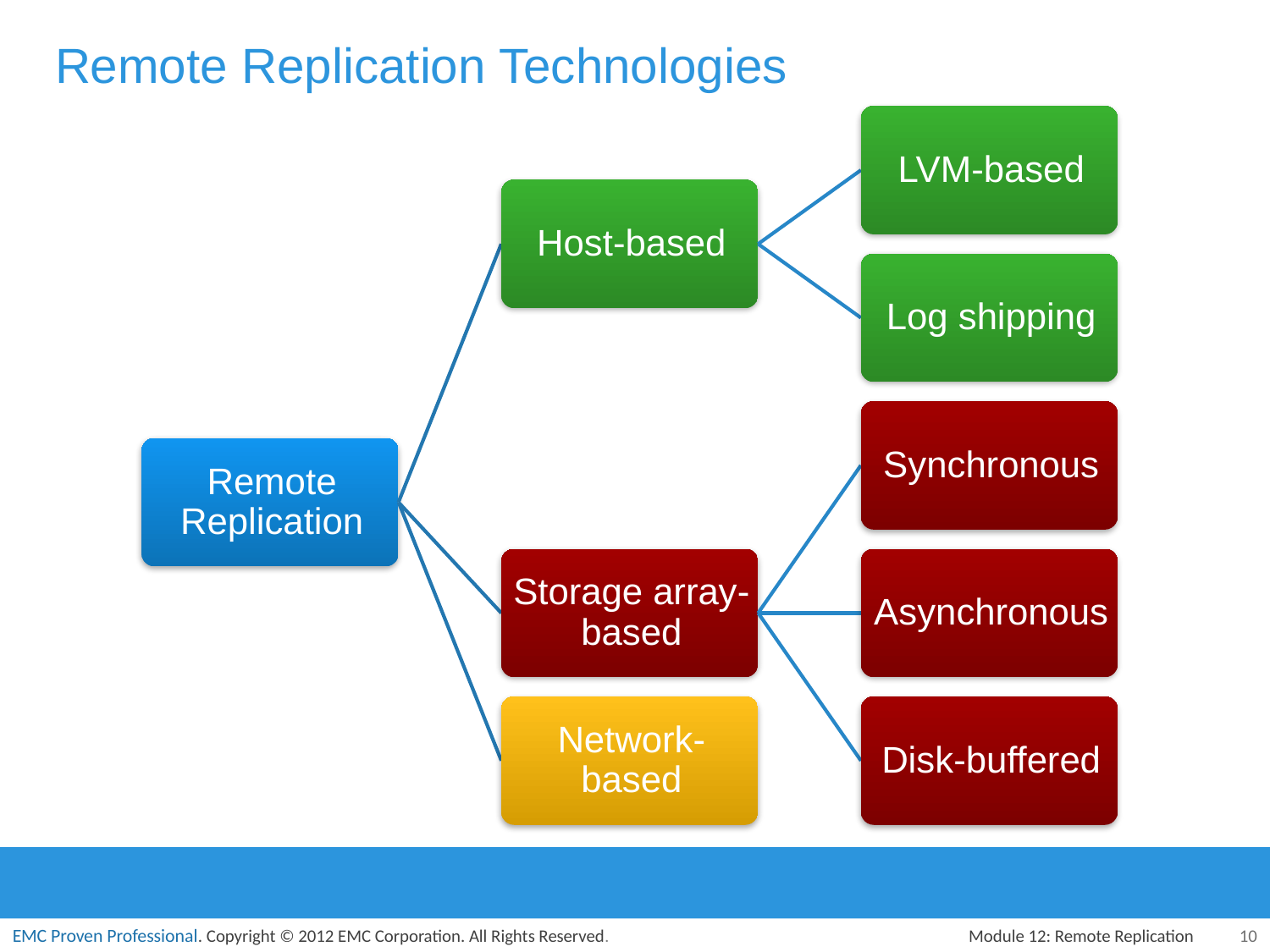

# Remote Replication Technologies
Remote Replication

Host-based

LVM-based

Log shipping

Storage array-based

Synchronous

Asynchronous

Disk-buffered

Network-based
Module 12: Remote Replication
10